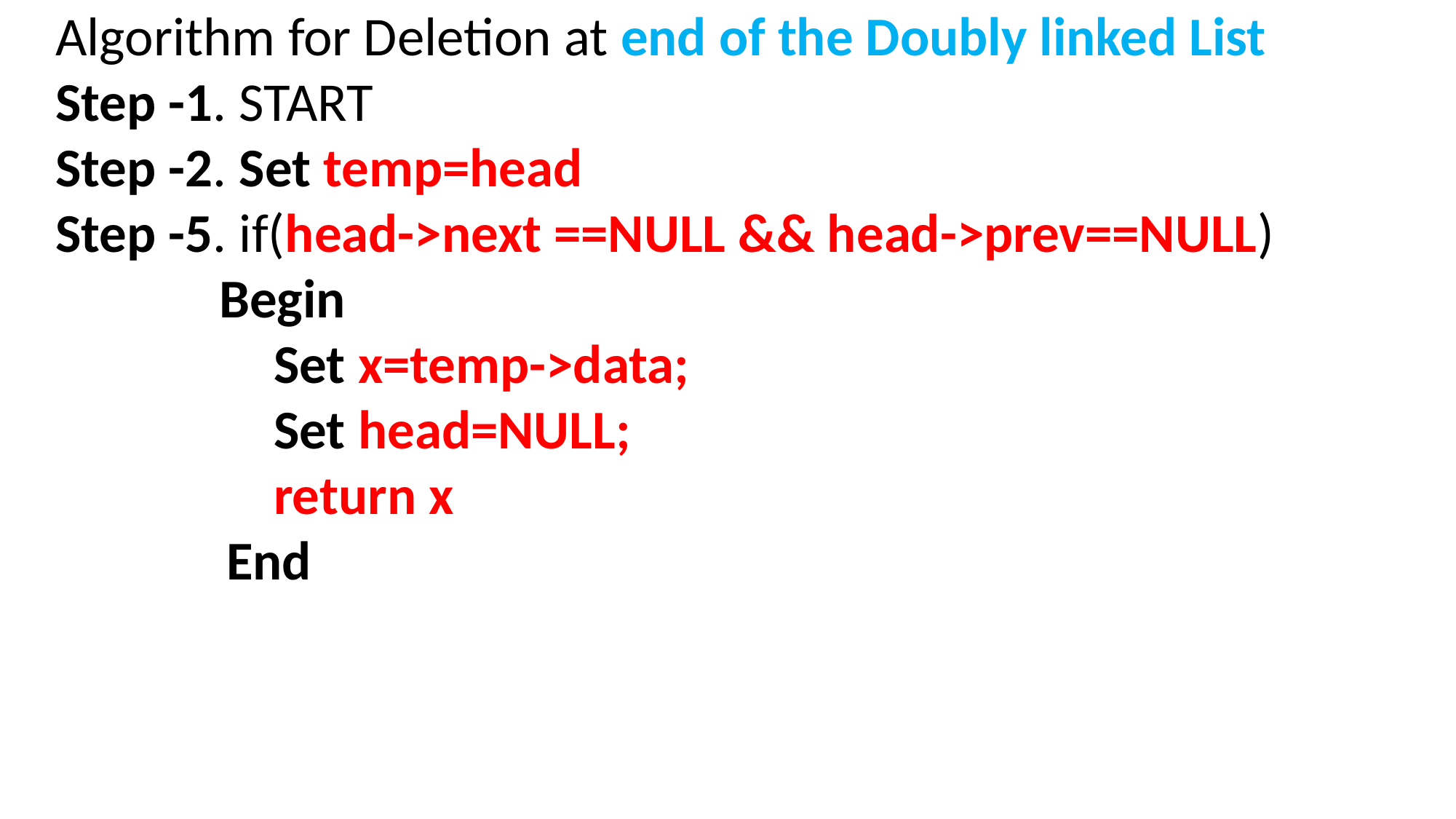

Algorithm for Deletion at end of the Doubly linked List
Step -1. START
Step -2. Set temp=head
Step -5. if(head->next ==NULL && head->prev==NULL)
Begin
            	Set x=temp->data;
            	Set head=NULL;
            	return x
    	     End